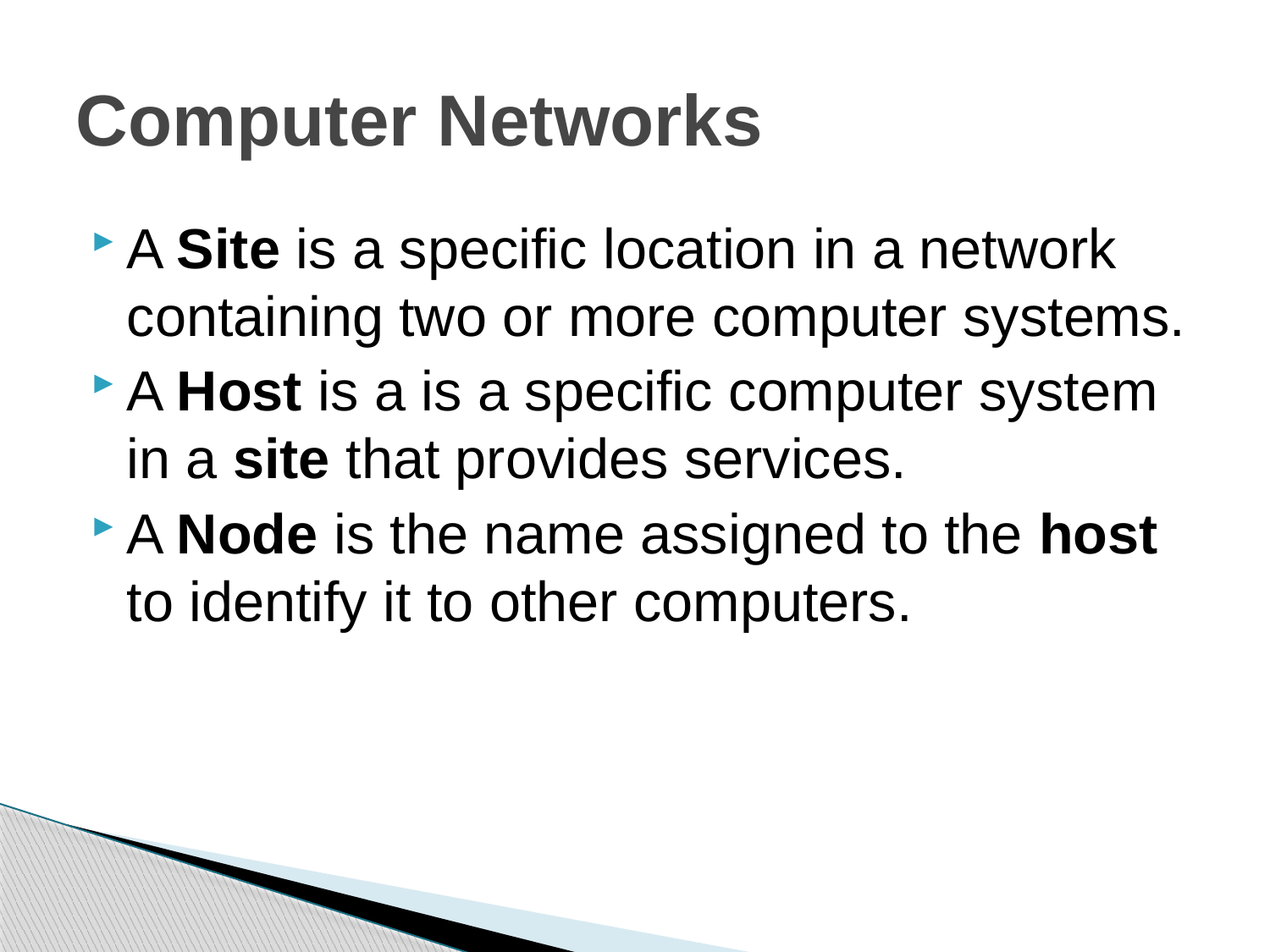

# Computer Networks
A Site is a specific location in a network containing two or more computer systems.
A Host is a is a specific computer system in a site that provides services.
A Node is the name assigned to the host to identify it to other computers.